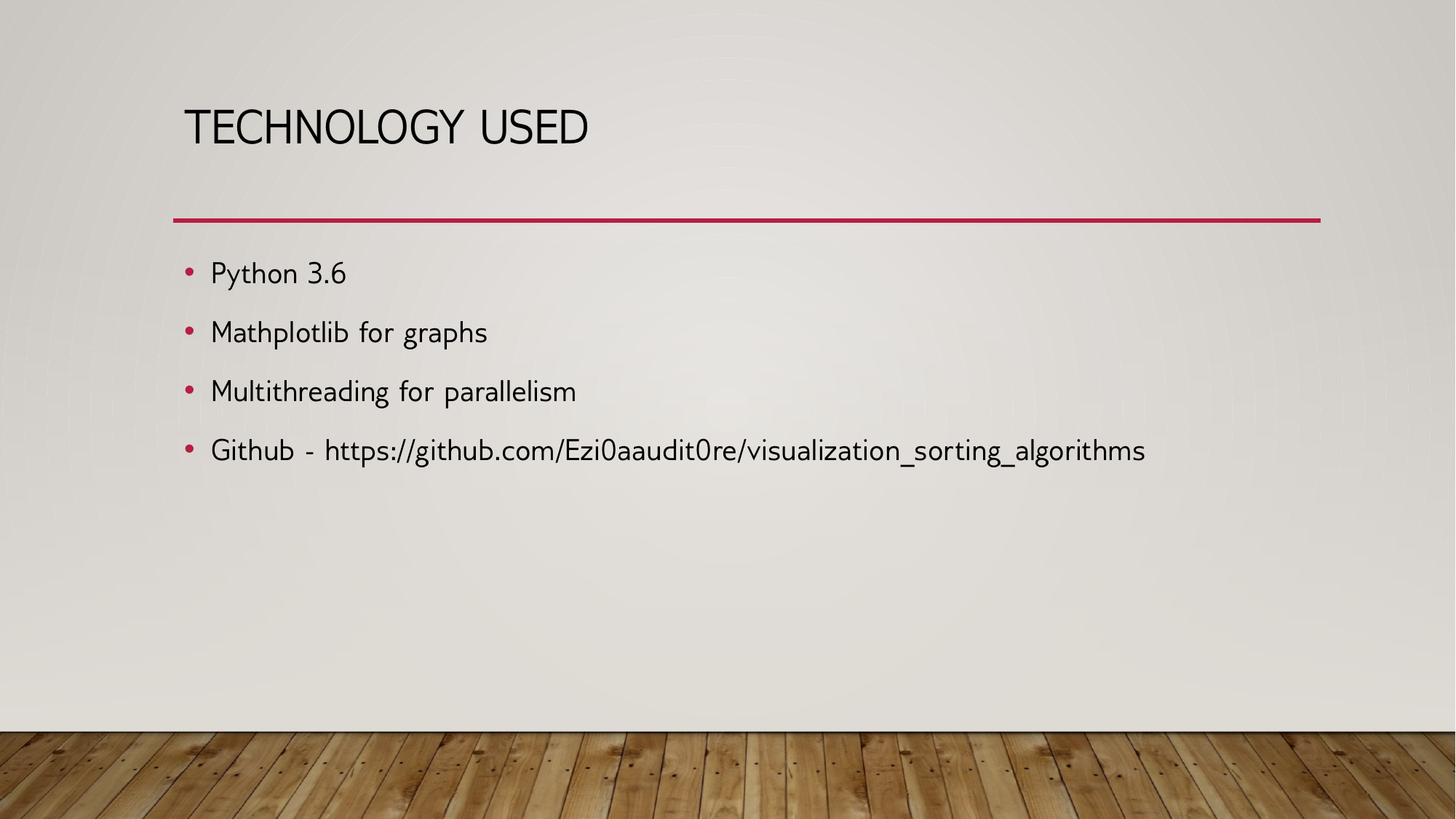

# Technology used
Python 3.6
Mathplotlib for graphs
Multithreading for parallelism
Github - https://github.com/Ezi0aaudit0re/visualization_sorting_algorithms